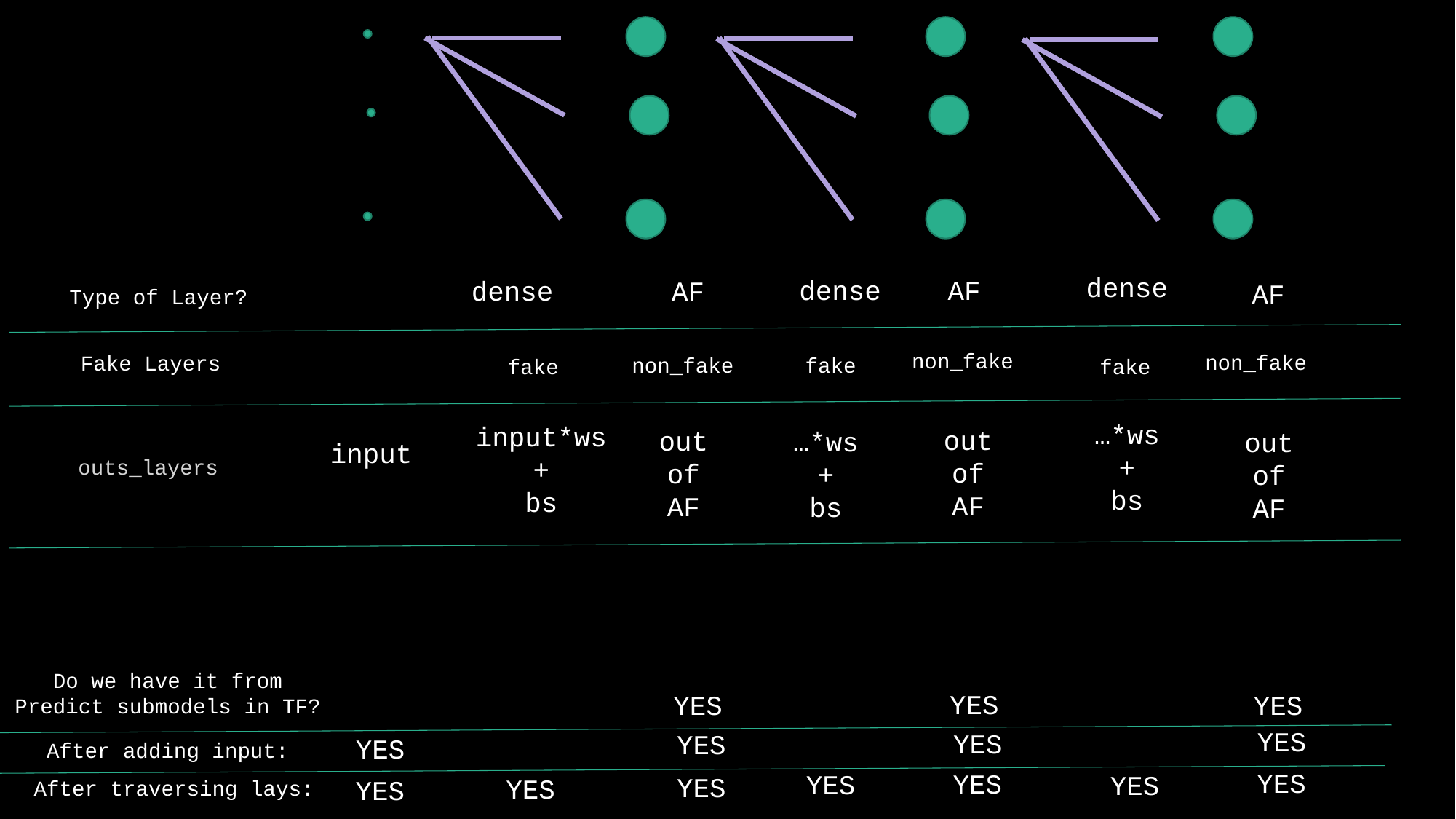

dense
dense
AF
dense
AF
AF
Type of Layer?
non_fake
non_fake
Fake Layers
non_fake
fake
fake
fake
…*ws
+
bs
input*ws
+
bs
out
of
AF
out
of
AF
…*ws
+
bs
out
of
AF
input
outs_layers
Do we have it from
Predict submodels in TF?
YES
YES
YES
YES
YES
YES
YES
After adding input:
YES
YES
YES
YES
YES
YES
YES
After traversing lays: